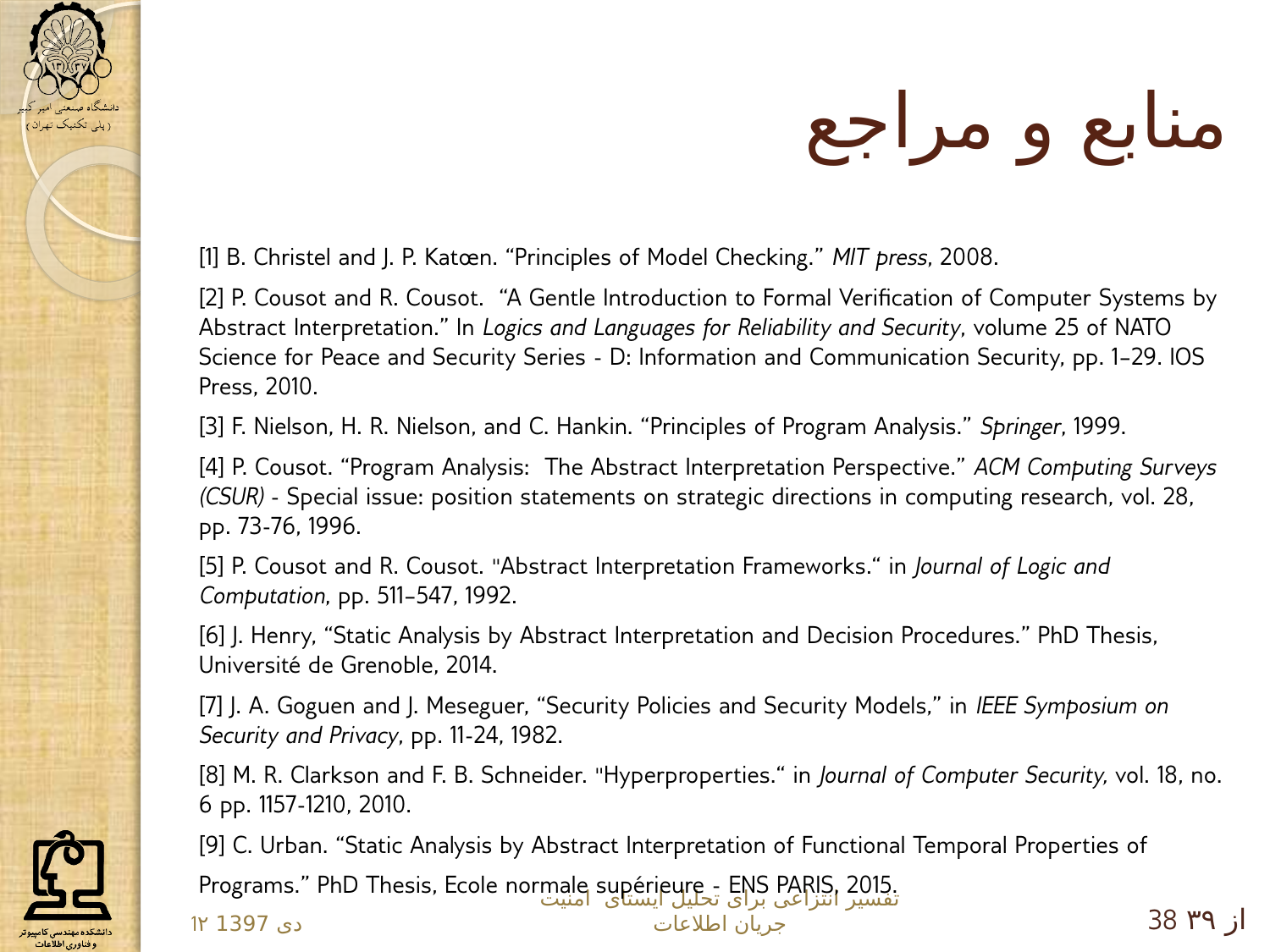

# منابع و مراجع
[1] B. Christel and J. P. Katoen. “Principles of Model Checking.” MIT press, 2008.
[2] P. Cousot and R. Cousot.  “A Gentle Introduction to Formal Verification of Computer Systems by Abstract Interpretation.” In Logics and Languages for Reliability and Security, volume 25 of NATO Science for Peace and Security Series - D: Information and Communication Security, pp. 1–29. IOS Press, 2010.
[3] F. Nielson, H. R. Nielson, and C. Hankin. “Principles of Program Analysis.” Springer, 1999.
[4] P. Cousot. “Program Analysis:  The Abstract Interpretation Perspective.” ACM Computing Surveys (CSUR) - Special issue: position statements on strategic directions in computing research, vol. 28, pp. 73-76, 1996.
[5] P. Cousot and R. Cousot. "Abstract Interpretation Frameworks.“ in Journal of Logic and Computation, pp. 511–547, 1992.
[6] J. Henry, “Static Analysis by Abstract Interpretation and Decision Procedures.” PhD Thesis, Université de Grenoble, 2014.
[7] J. A. Goguen and J. Meseguer, “Security Policies and Security Models,” in IEEE Symposium on Security and Privacy, pp. 11-24, 1982.
[8] M. R. Clarkson and F. B. Schneider. "Hyperproperties.“ in Journal of Computer Security, vol. 18, no. 6 pp. 1157-1210, 2010.
[9] C. Urban. “Static Analysis by Abstract Interpretation of Functional Temporal Properties of
Programs.” PhD Thesis, Ecole normale supérieure - ENS PARIS, 2015.

38 از ۳۹